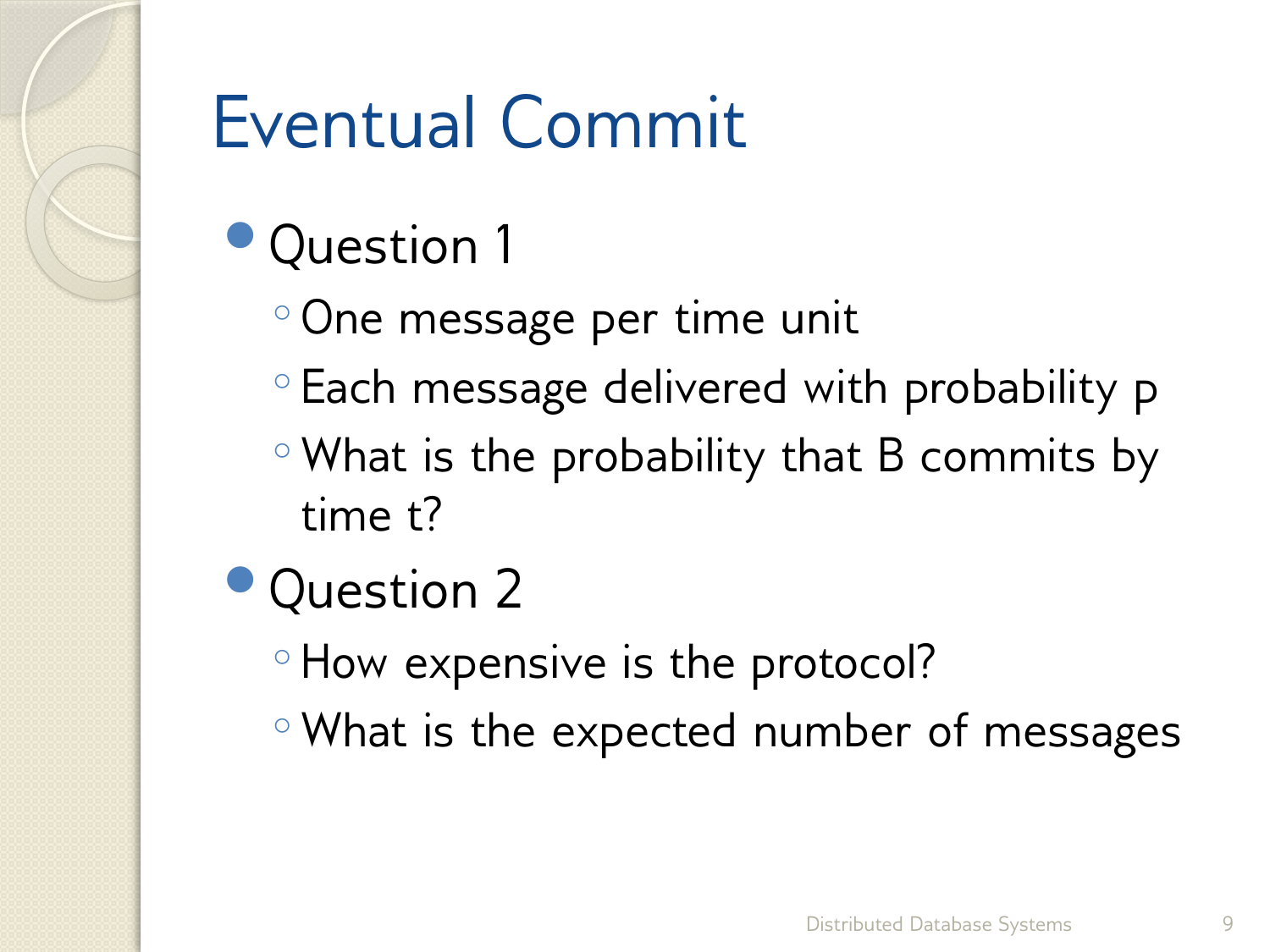

# Eventual Commit
Question 1
One message per time unit
Each message delivered with probability p
What is the probability that B commits by time t?
Question 2
How expensive is the protocol?
What is the expected number of messages
Distributed Database Systems
9